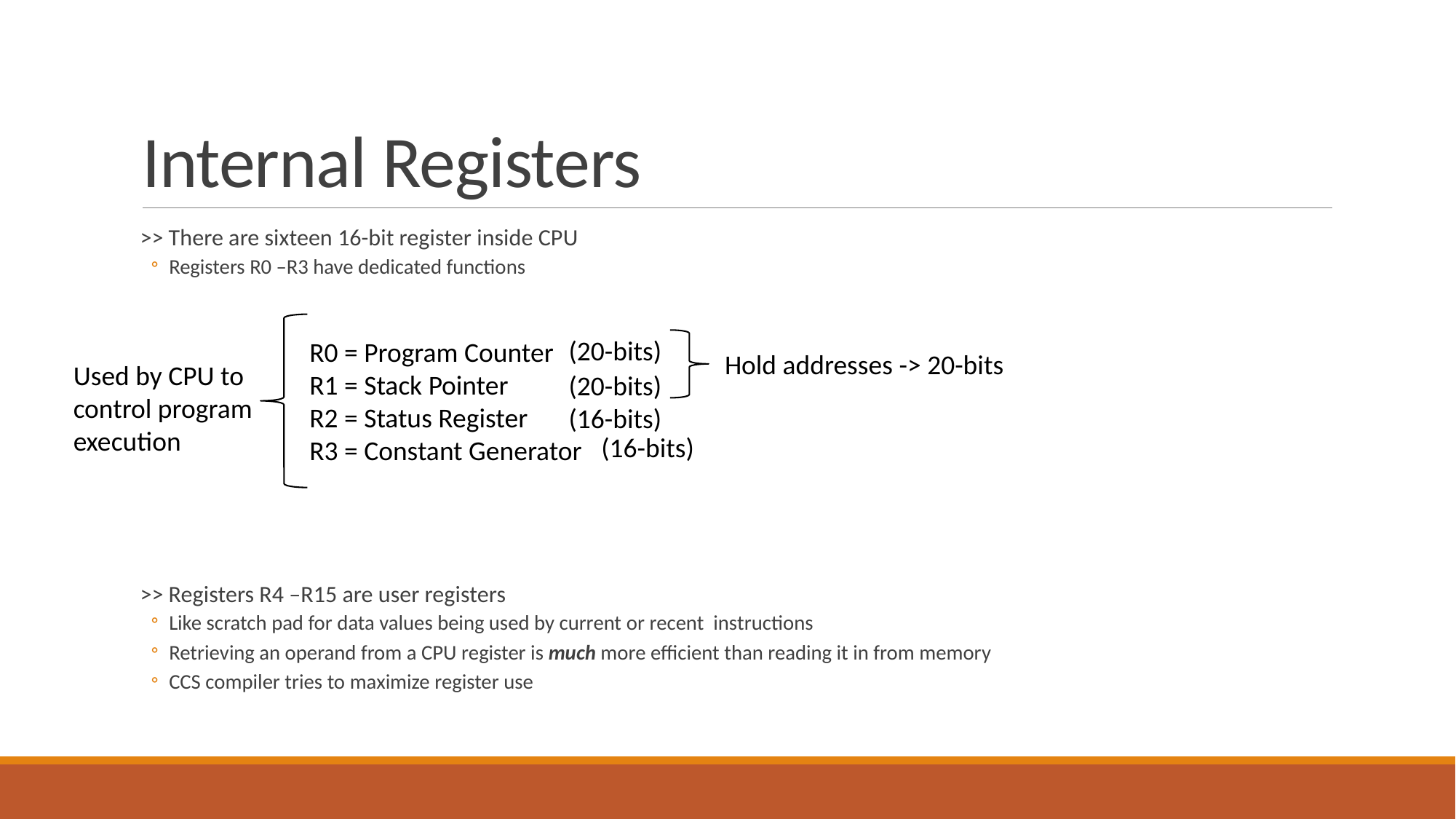

# Internal Registers
>> There are sixteen 16-bit register inside CPU
Registers R0 –R3 have dedicated functions

>> Registers R4 –R15 are user registers
Like scratch pad for data values being used by current or recent  instructions
Retrieving an operand from a CPU register is much more efficient than reading it in from memory
CCS compiler tries to maximize register use

(20-bits)
R0 = Program Counter
R1 = Stack Pointer
R2 = Status Register
R3 = Constant Generator

Hold addresses -> 20-bits
Used by CPU to control program execution
(20-bits)
(16-bits)
(16-bits)